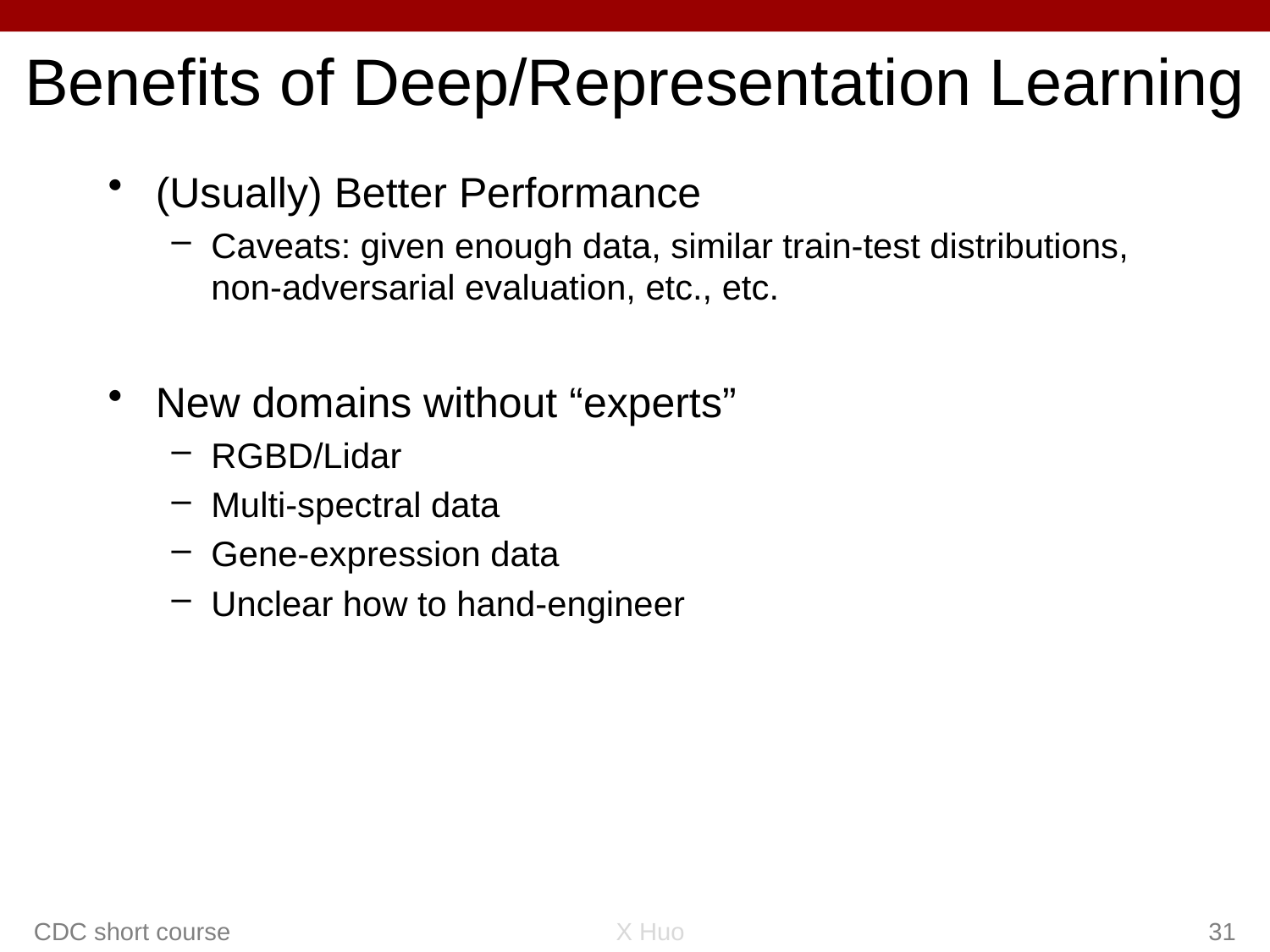

# Benefits of Deep/Representation Learning
(Usually) Better Performance
Caveats: given enough data, similar train-test distributions, non-adversarial evaluation, etc., etc.

New domains without “experts”
RGBD/Lidar
Multi-spectral data
Gene-expression data
Unclear how to hand-engineer

CDC short course
X Huo
31